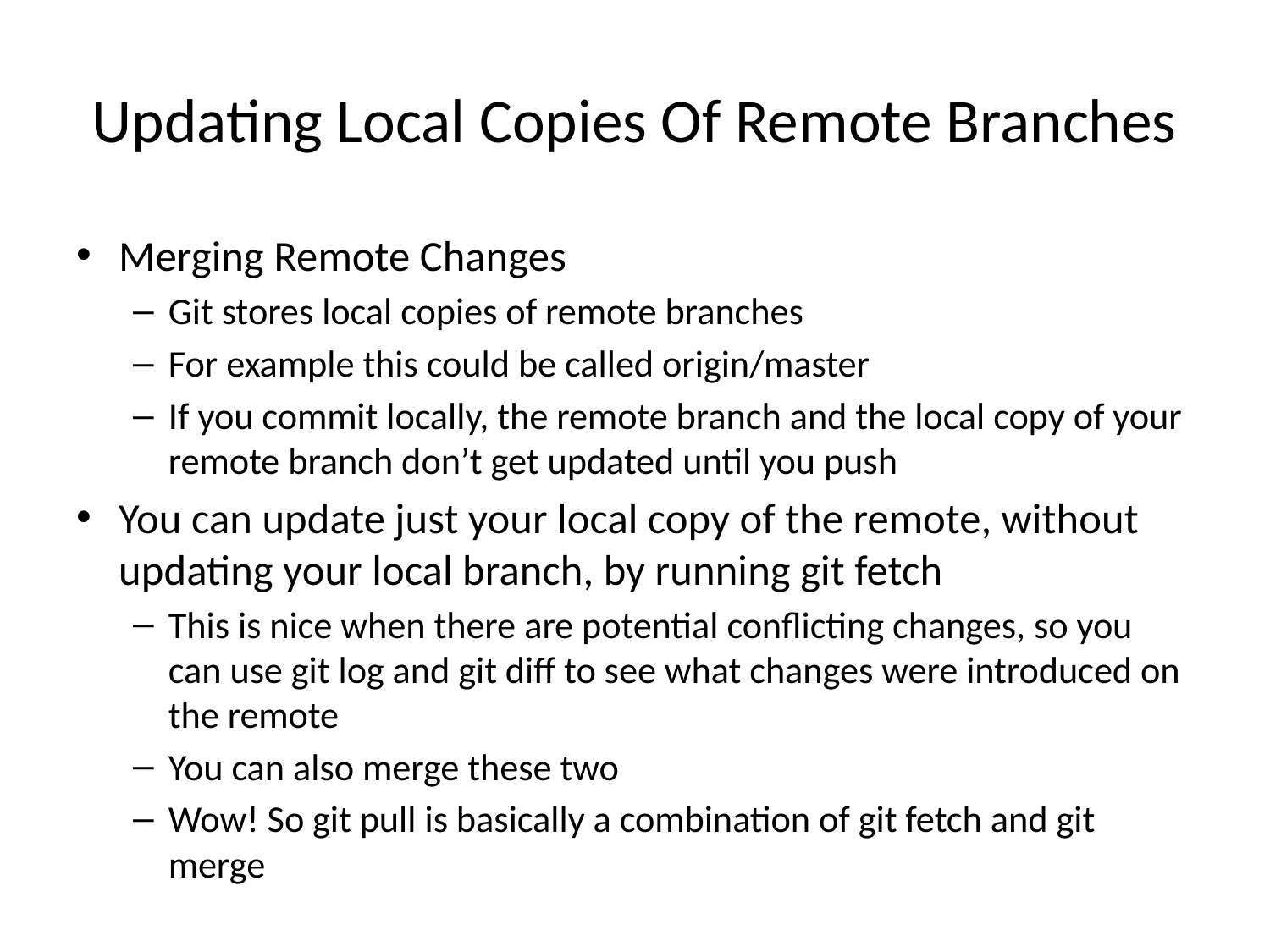

# Updating Local Copies Of Remote Branches
Merging Remote Changes
Git stores local copies of remote branches
For example this could be called origin/master
If you commit locally, the remote branch and the local copy of your remote branch don’t get updated until you push
You can update just your local copy of the remote, without updating your local branch, by running git fetch
This is nice when there are potential conflicting changes, so you can use git log and git diff to see what changes were introduced on the remote
You can also merge these two
Wow! So git pull is basically a combination of git fetch and git merge